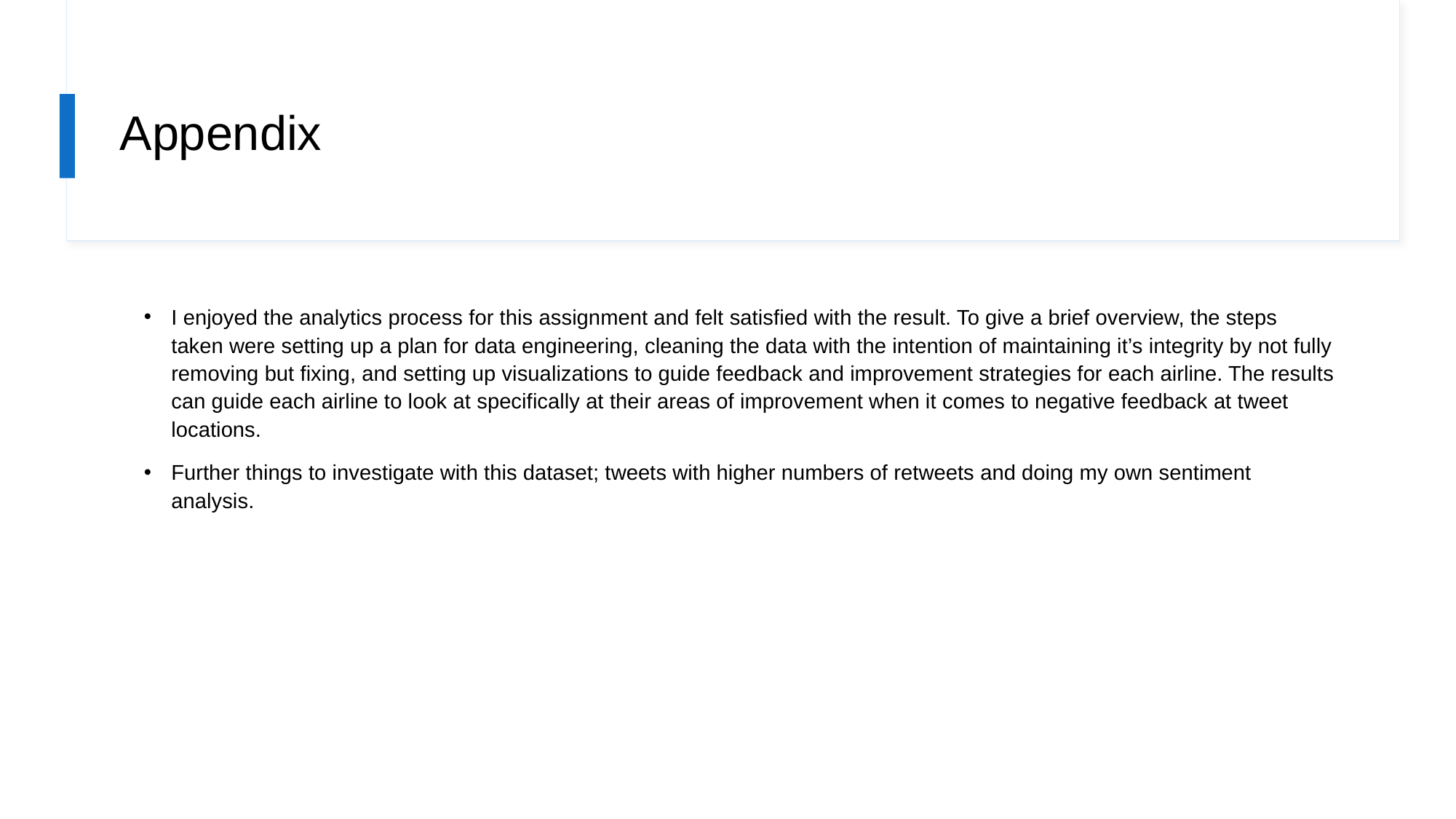

# Appendix
I enjoyed the analytics process for this assignment and felt satisfied with the result. To give a brief overview, the steps taken were setting up a plan for data engineering, cleaning the data with the intention of maintaining it’s integrity by not fully removing but fixing, and setting up visualizations to guide feedback and improvement strategies for each airline. The results can guide each airline to look at specifically at their areas of improvement when it comes to negative feedback at tweet locations.
Further things to investigate with this dataset; tweets with higher numbers of retweets and doing my own sentiment analysis.